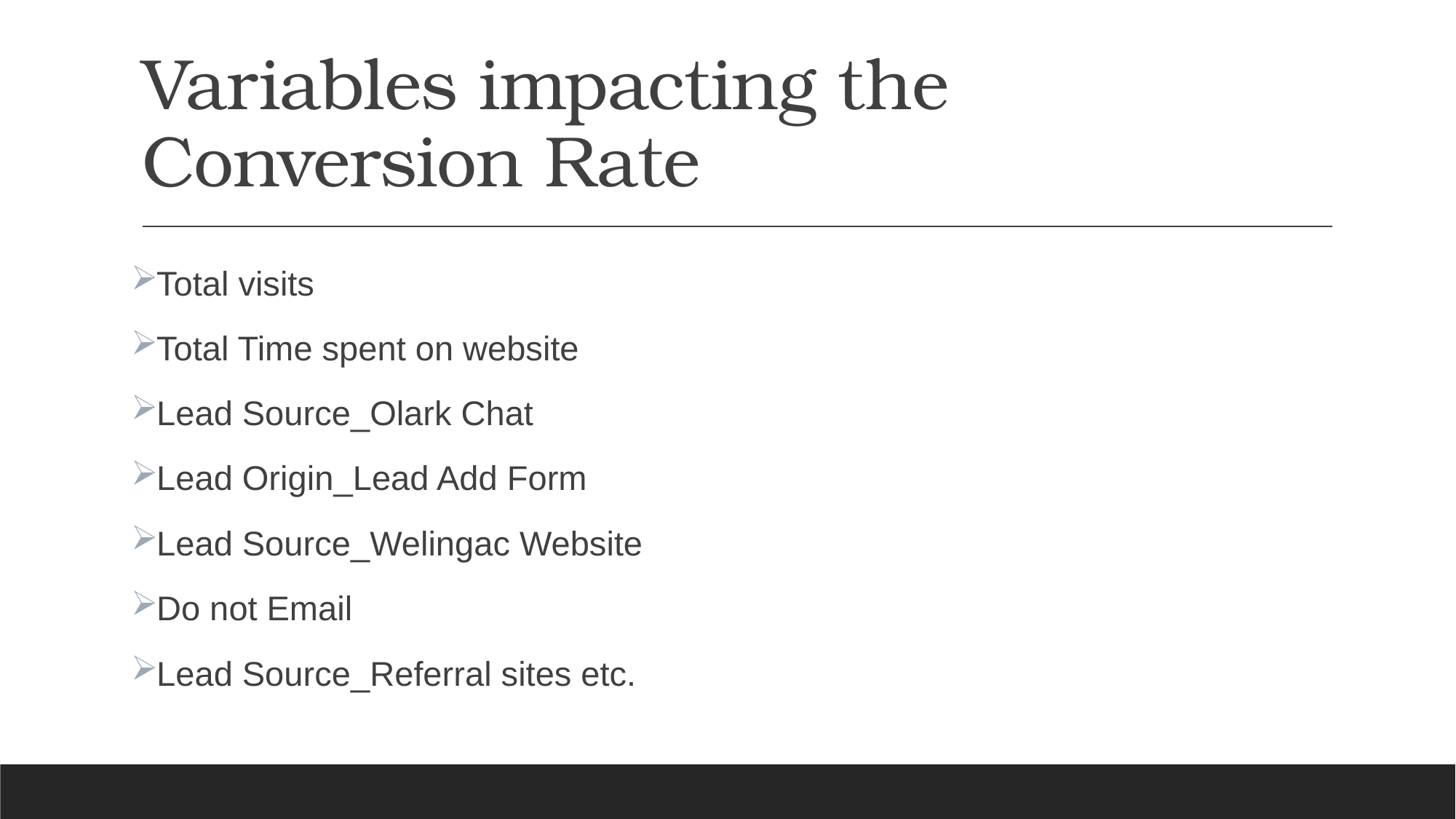

# Variables impacting the Conversion Rate
Total visits
Total Time spent on website
Lead Source_Olark Chat
Lead Origin_Lead Add Form
Lead Source_Welingac Website
Do not Email
Lead Source_Referral sites etc.